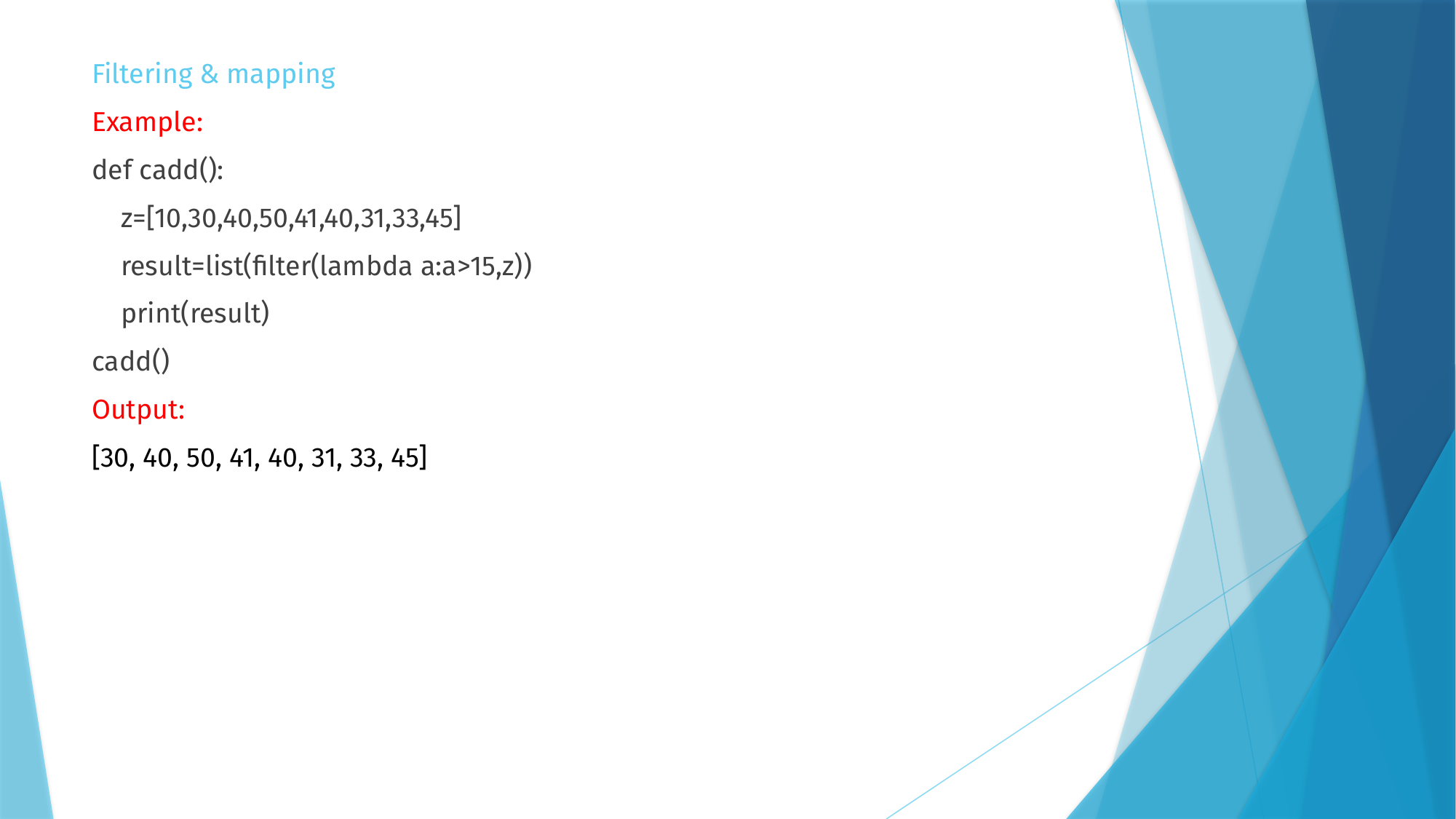

Filtering & mapping
Example:
def cadd():
    z=[10,30,40,50,41,40,31,33,45]
    result=list(filter(lambda a:a>15,z))
    print(result)
cadd()
Output:
[30, 40, 50, 41, 40, 31, 33, 45]